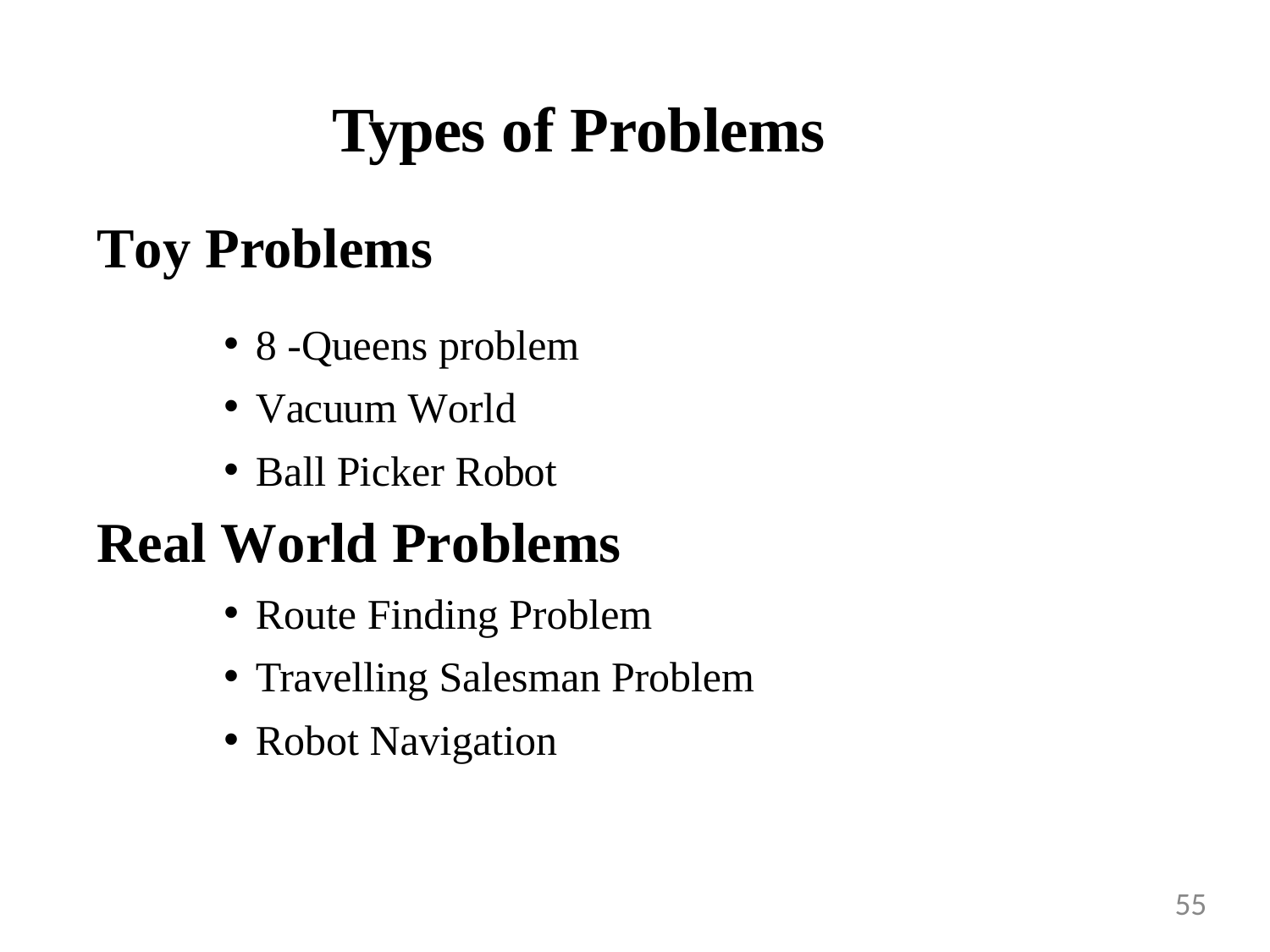

# Types of Problems
Toy Problems
8 -Queens problem
Vacuum World
Ball Picker Robot
Real World Problems
Route Finding Problem
Travelling Salesman Problem
Robot Navigation
55